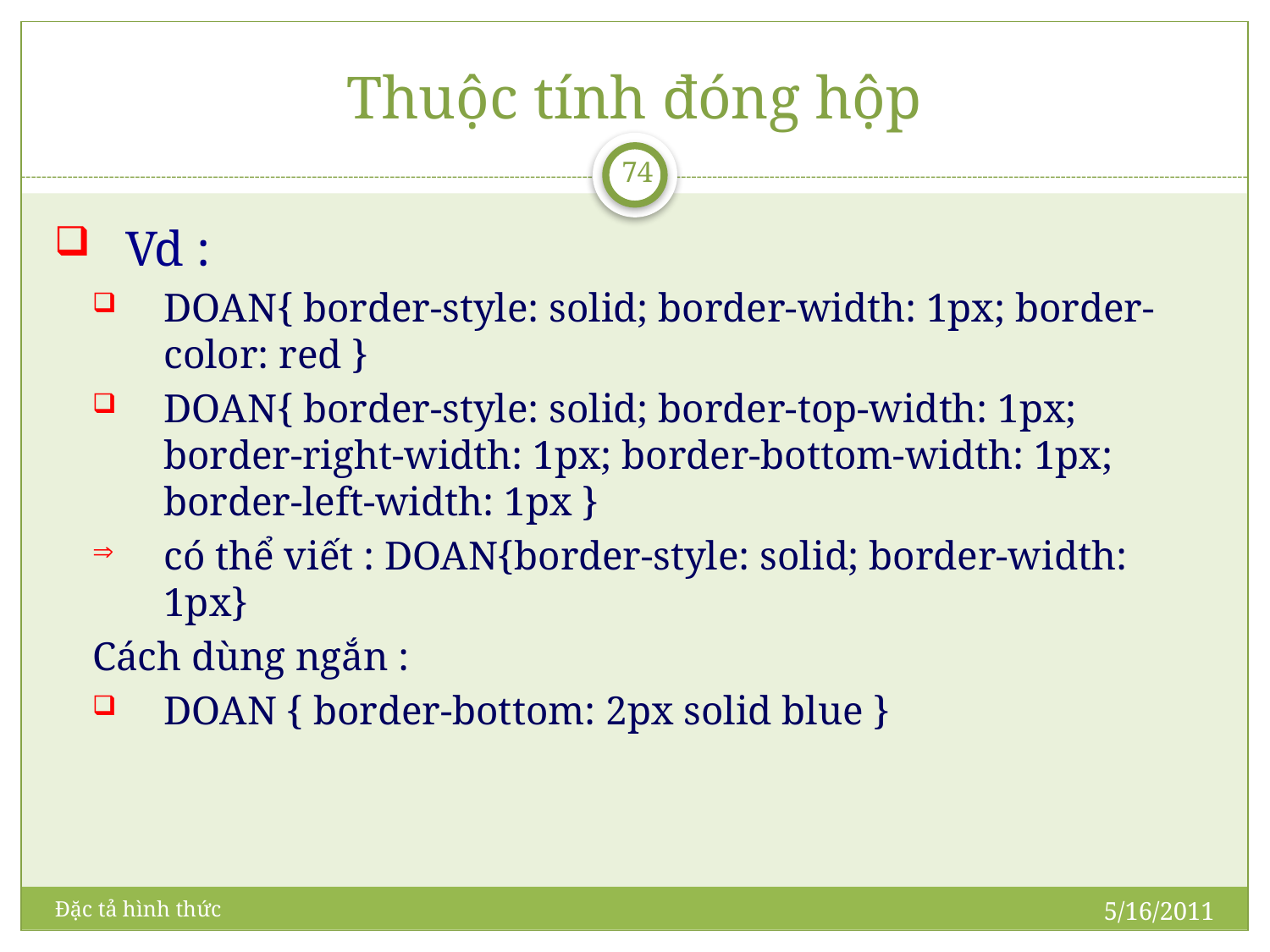

# Thuộc tính đóng hộp
74
Vd :
DOAN{ border-style: solid; border-width: 1px; border-color: red }
DOAN{ border-style: solid; border-top-width: 1px; border-right-width: 1px; border-bottom-width: 1px; border-left-width: 1px }
có thể viết : DOAN{border-style: solid; border-width: 1px}
Cách dùng ngắn :
DOAN { border-bottom: 2px solid blue }

5/16/2011
Đặc tả hình thức